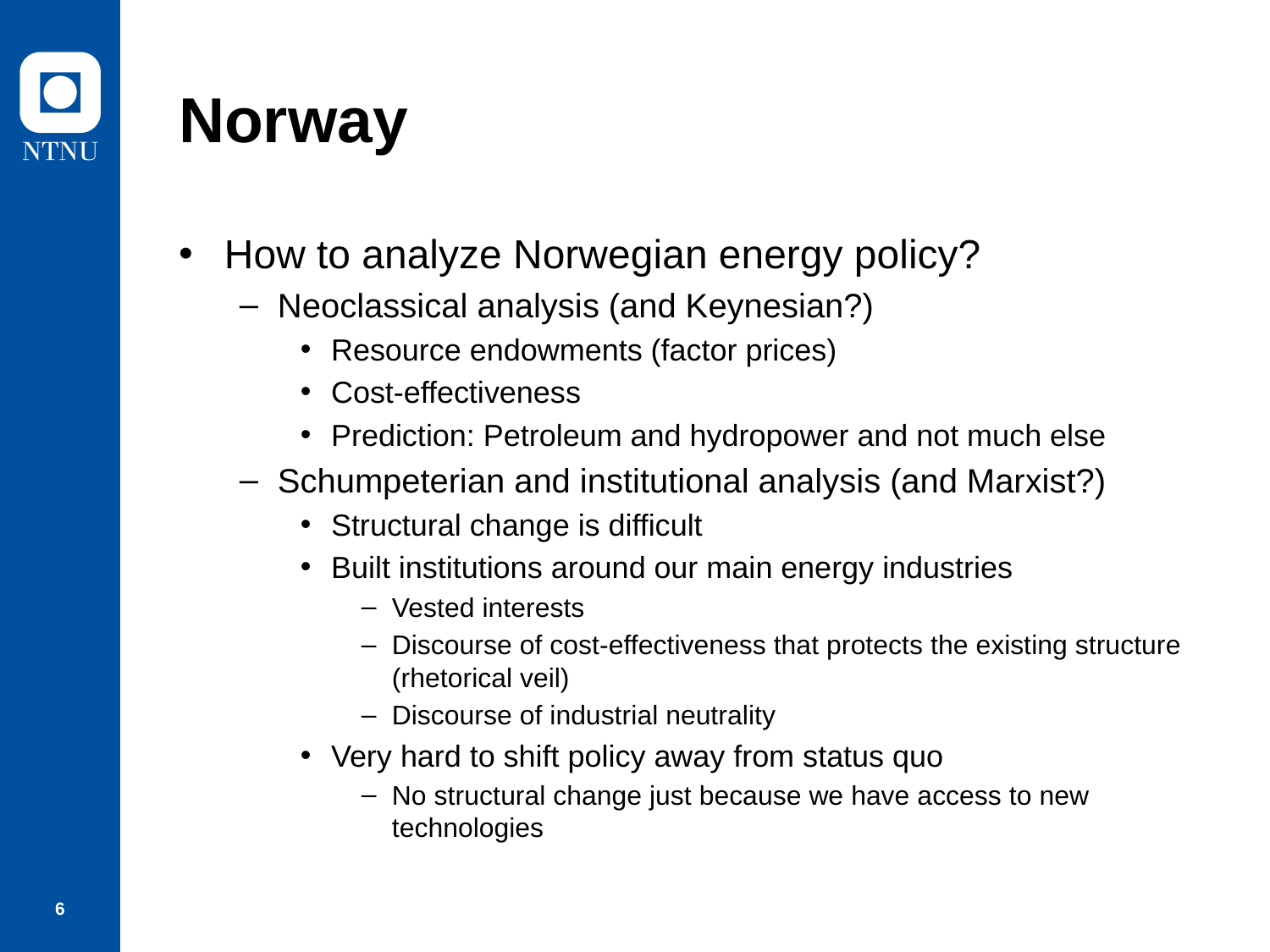

# Norway
How to analyze Norwegian energy policy?
Neoclassical analysis (and Keynesian?)
Resource endowments (factor prices)
Cost-effectiveness
Prediction: Petroleum and hydropower and not much else
Schumpeterian and institutional analysis (and Marxist?)
Structural change is difficult
Built institutions around our main energy industries
Vested interests
Discourse of cost-effectiveness that protects the existing structure (rhetorical veil)
Discourse of industrial neutrality
Very hard to shift policy away from status quo
No structural change just because we have access to new technologies